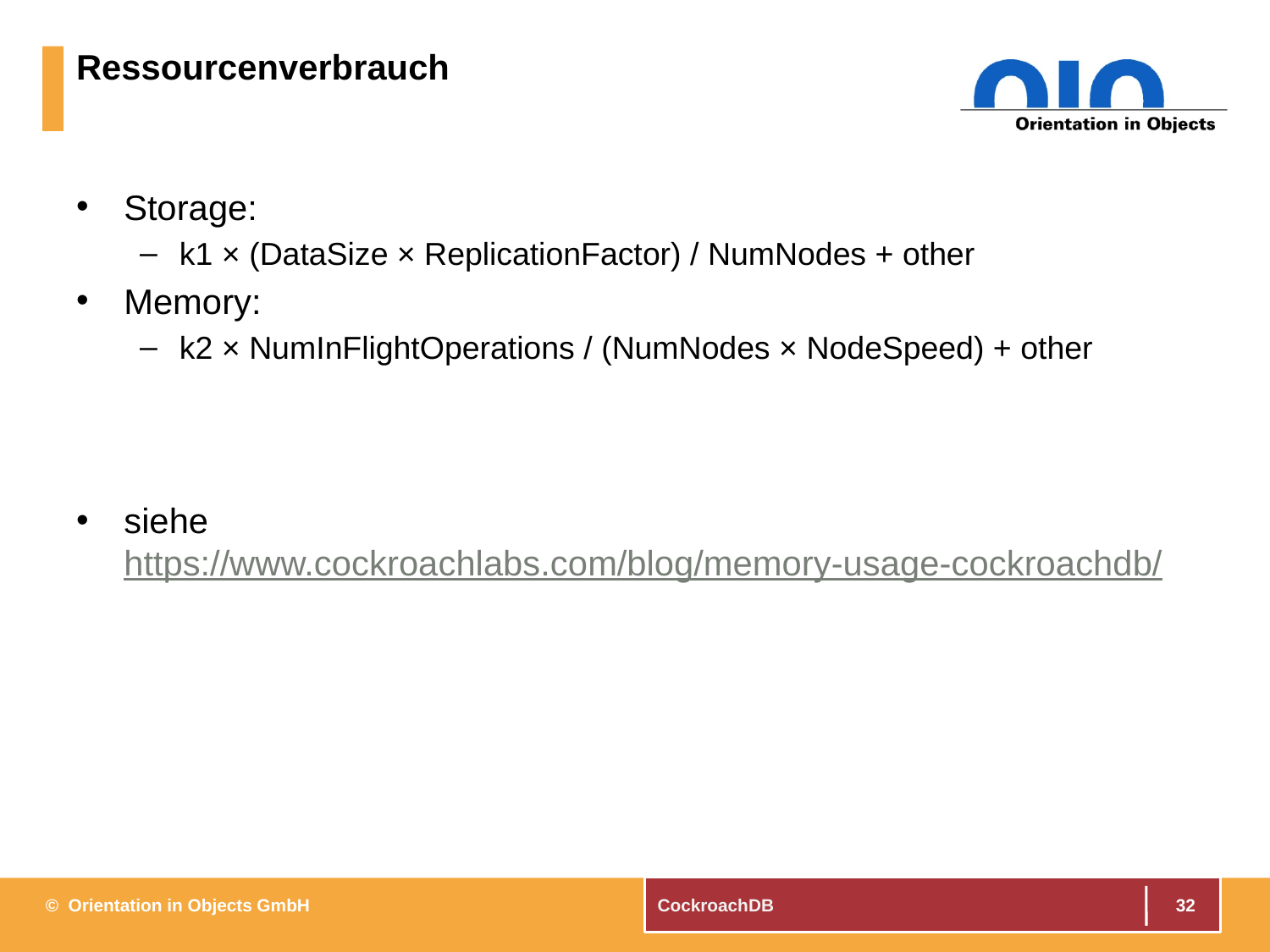

# Ressourcenverbrauch
Storage:
k1 × (DataSize × ReplicationFactor) / NumNodes + other
Memory:
k2 × NumInFlightOperations / (NumNodes × NodeSpeed) + other

siehe https://www.cockroachlabs.com/blog/memory-usage-cockroachdb/
32